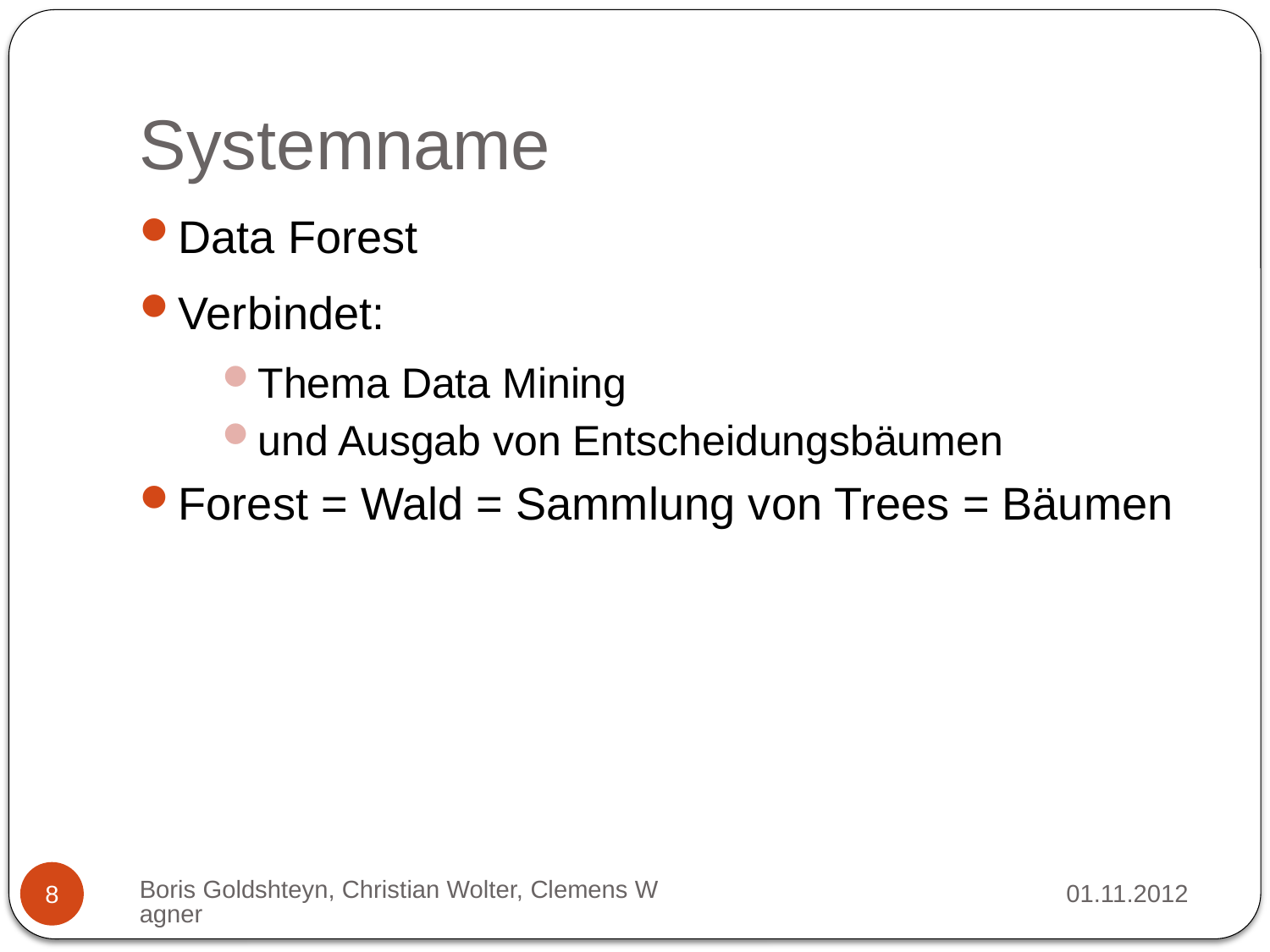

# Systemname
Data Forest
Verbindet:
Thema Data Mining
und Ausgab von Entscheidungsbäumen
Forest = Wald = Sammlung von Trees = Bäumen
Boris Goldshteyn, Christian Wolter, Clemens Wagner
01.11.2012
8